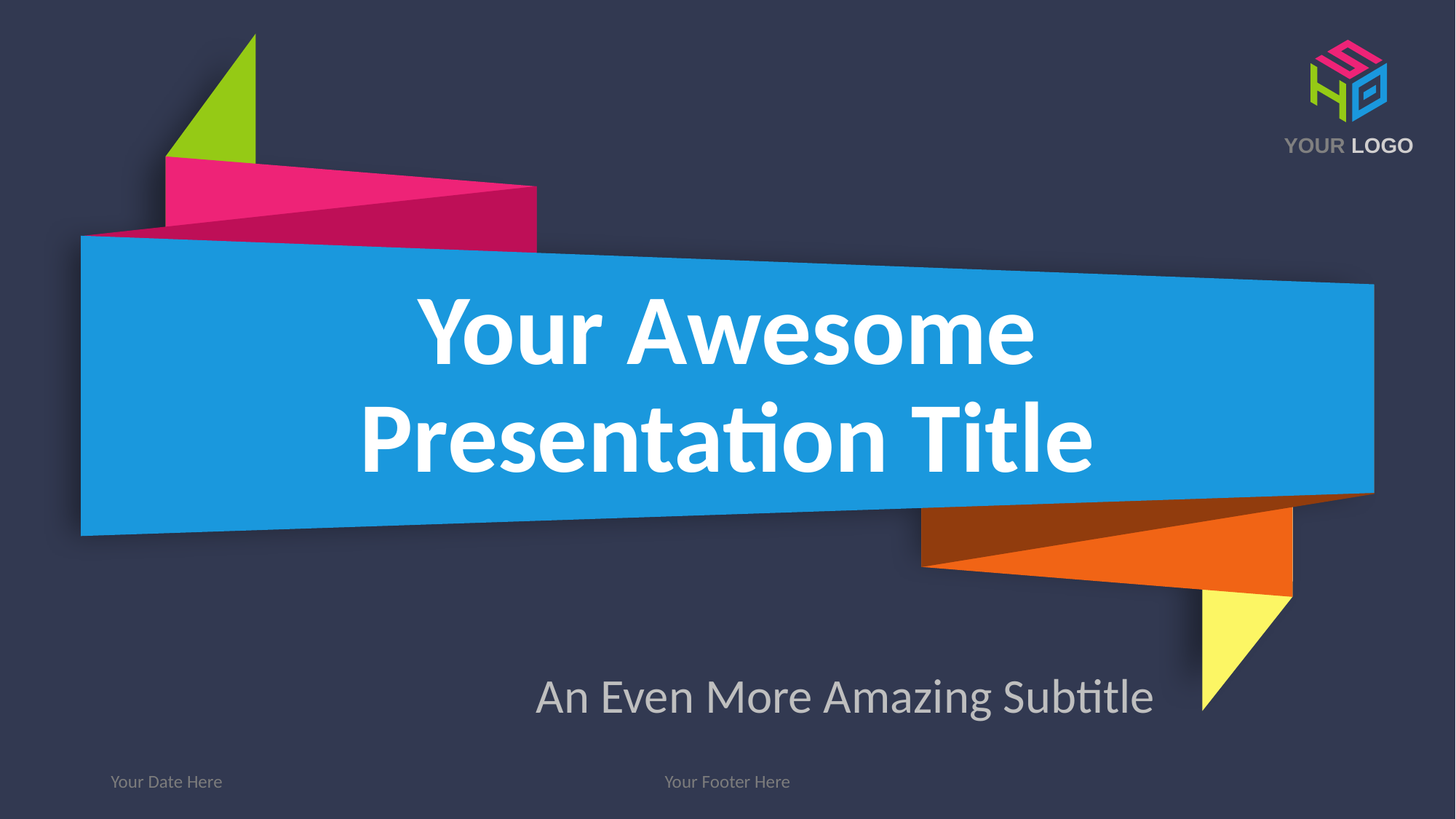

YOUR LOGO
# Your Awesome Presentation Title
An Even More Amazing Subtitle
Your Date Here
Your Footer Here